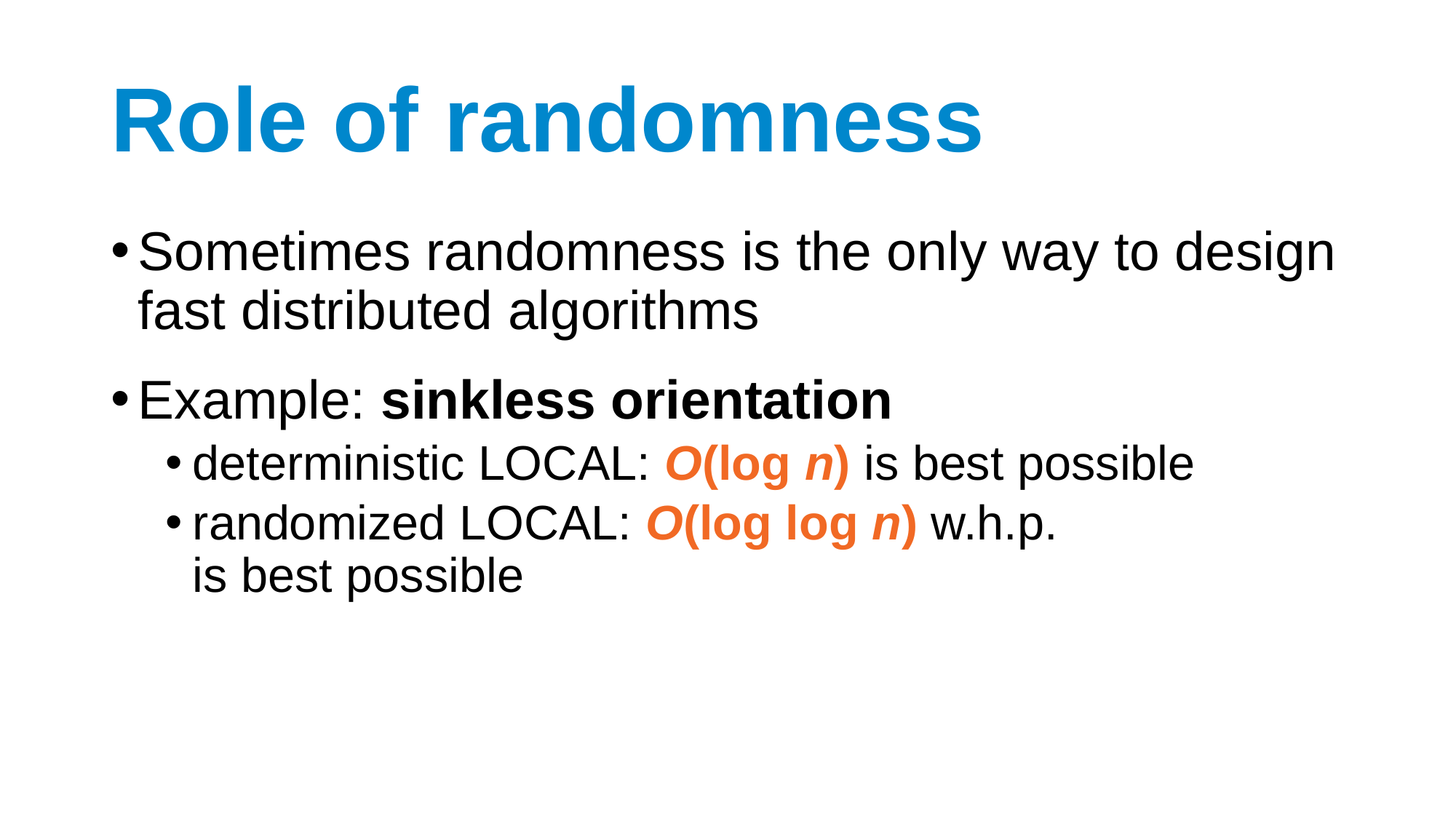

# Role of randomness
Sometimes randomness is the only way to design fast distributed algorithms
Example: sinkless orientation
deterministic LOCAL: O(log n) is best possible
randomized LOCAL: O(log log n) w.h.p.
is best possible